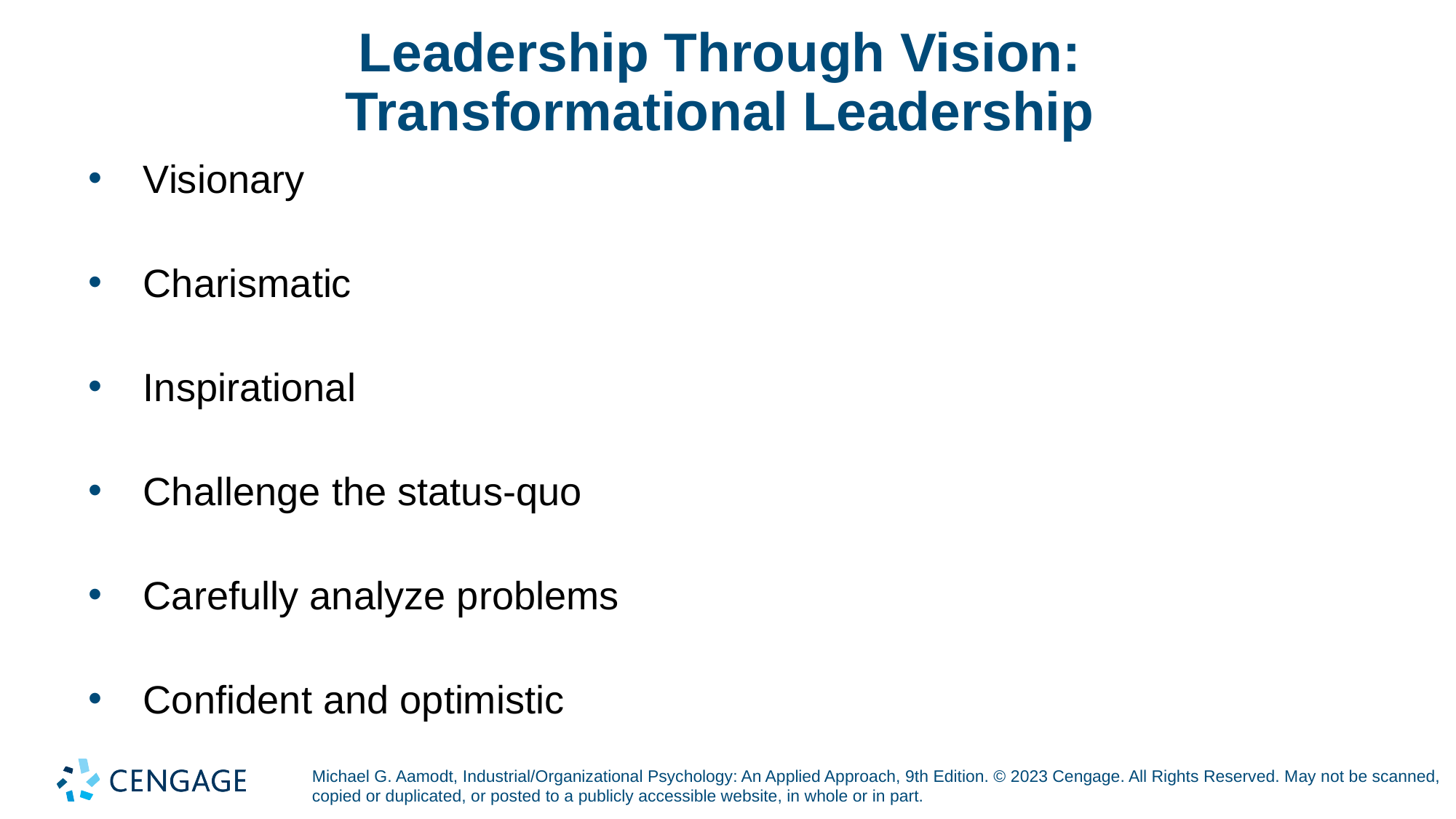

# Leadership Through Vision: Transformational Leadership
Visionary
Charismatic
Inspirational
Challenge the status-quo
Carefully analyze problems
Confident and optimistic